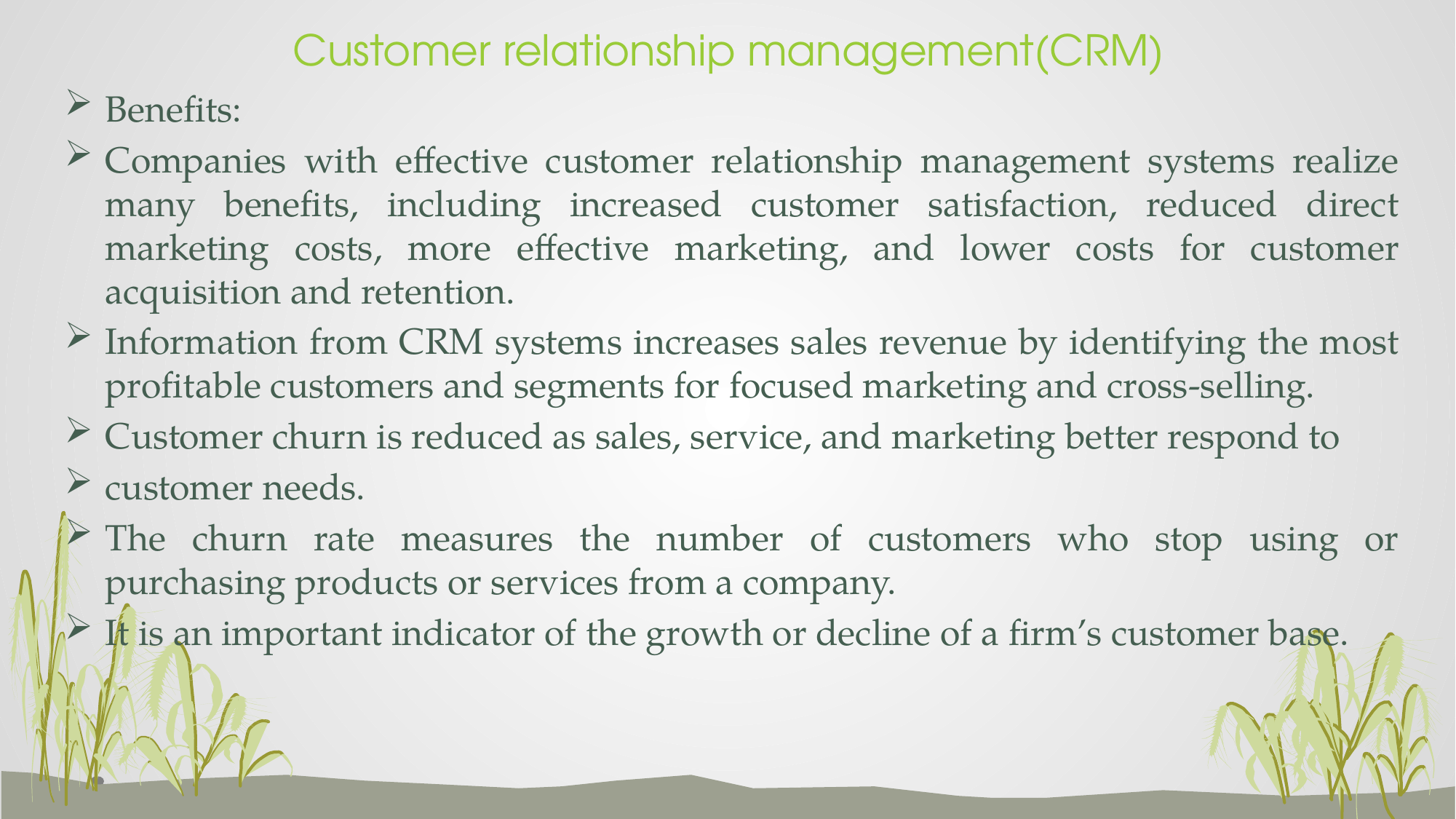

# Customer relationship management(CRM)
Benefits:
Companies with effective customer relationship management systems realize many benefits, including increased customer satisfaction, reduced direct marketing costs, more effective marketing, and lower costs for customer acquisition and retention.
Information from CRM systems increases sales revenue by identifying the most profitable customers and segments for focused marketing and cross-selling.
Customer churn is reduced as sales, service, and marketing better respond to
customer needs.
The churn rate measures the number of customers who stop using or purchasing products or services from a company.
It is an important indicator of the growth or decline of a firm’s customer base.